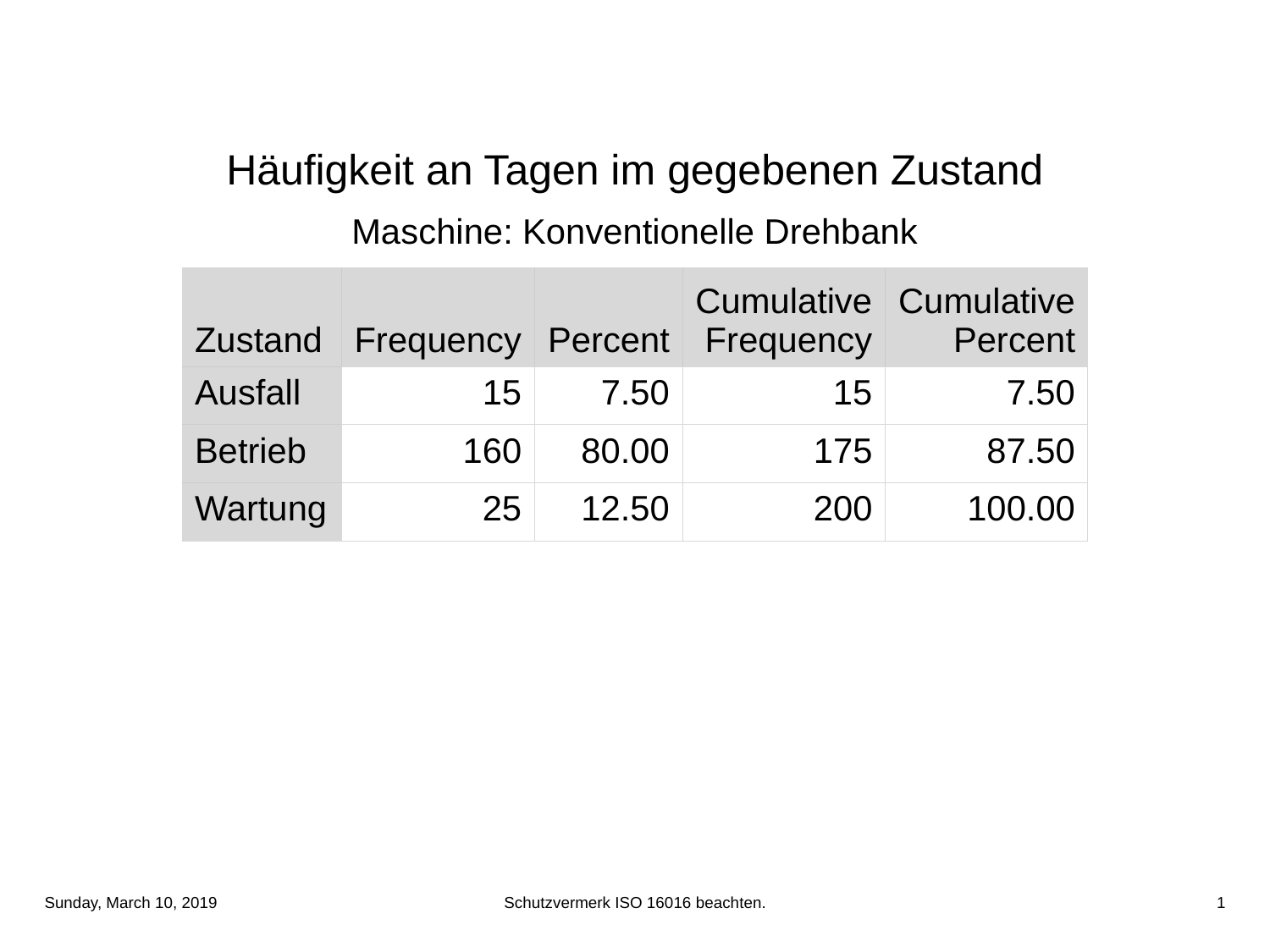

Häufigkeit an Tagen im gegebenen Zustand
Maschine: Konventionelle Drehbank
| Zustand | Frequency | Percent | Cumulative Frequency | Cumulative Percent |
| --- | --- | --- | --- | --- |
| Ausfall | 15 | 7.50 | 15 | 7.50 |
| Betrieb | 160 | 80.00 | 175 | 87.50 |
| Wartung | 25 | 12.50 | 200 | 100.00 |
Sunday, March 10, 2019
Schutzvermerk ISO 16016 beachten.
1